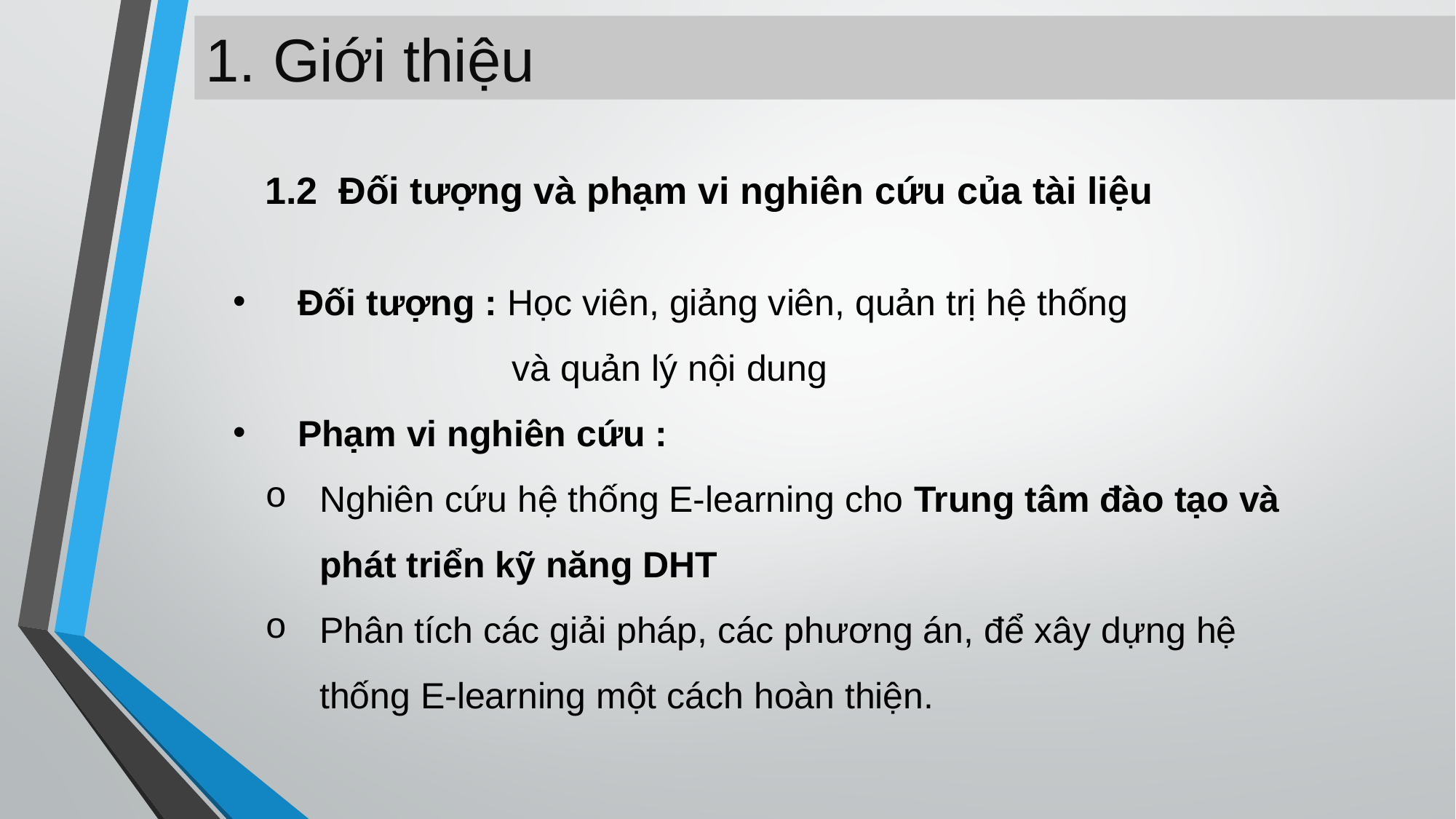

1. Giới thiệu
1.2  Đối tượng và phạm vi nghiên cứu của tài liệu

 Đối tượng : Học viên, giảng viên, quản trị hệ thống
		      và quản lý nội dung
 Phạm vi nghiên cứu :
Nghiên cứu hệ thống E-learning cho Trung tâm đào tạo và phát triển kỹ năng DHT
Phân tích các giải pháp, các phương án, để xây dựng hệ thống E-learning một cách hoàn thiện.